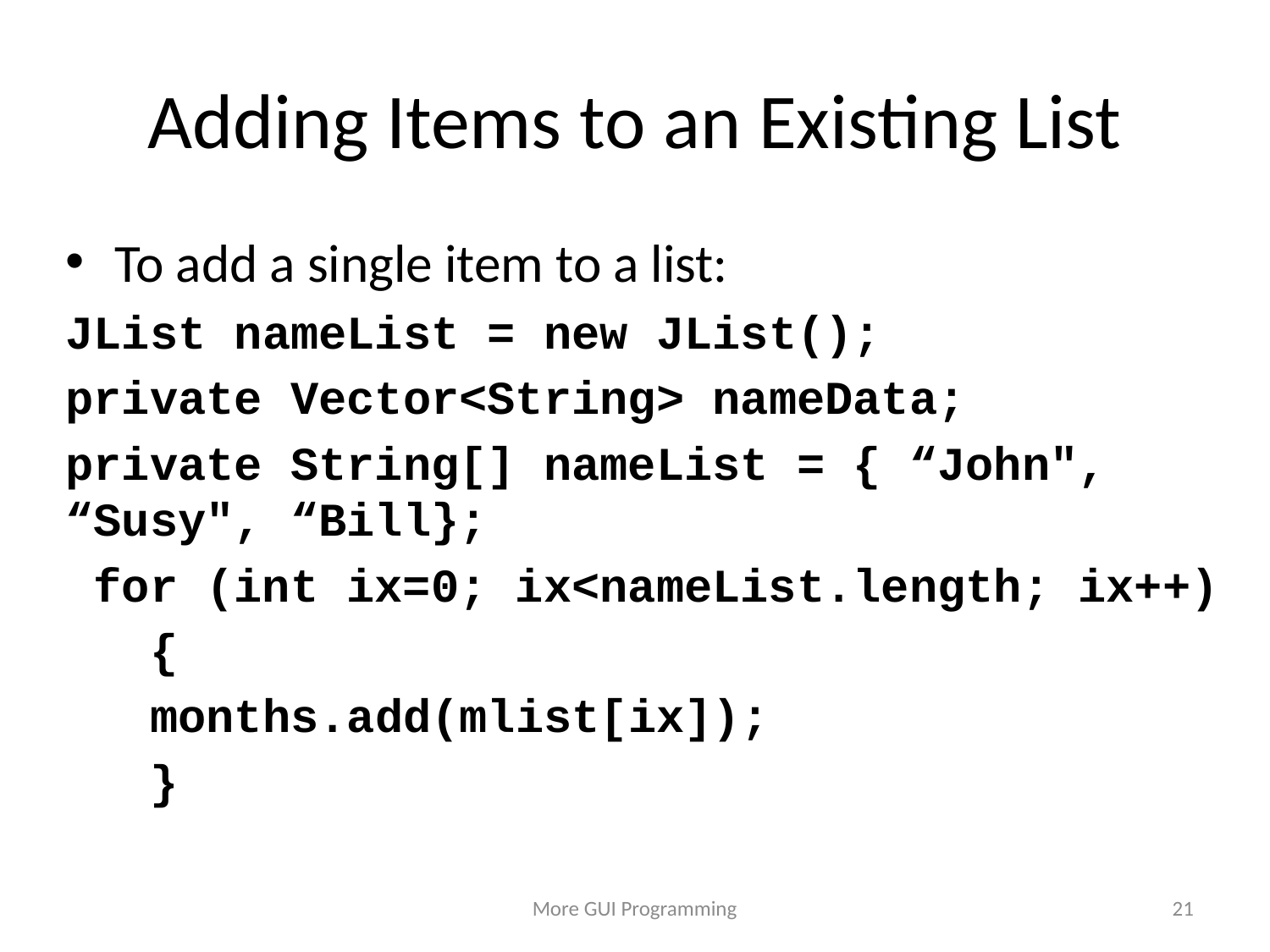

# Adding Items to an Existing List
To add a single item to a list:
JList nameList = new JList();
private Vector<String> nameData;
private String[] nameList = { “John", “Susy", “Bill};
 for (int ix=0; ix<nameList.length; ix++)
   {
   months.add(mlist[ix]);
   }
More GUI Programming
21